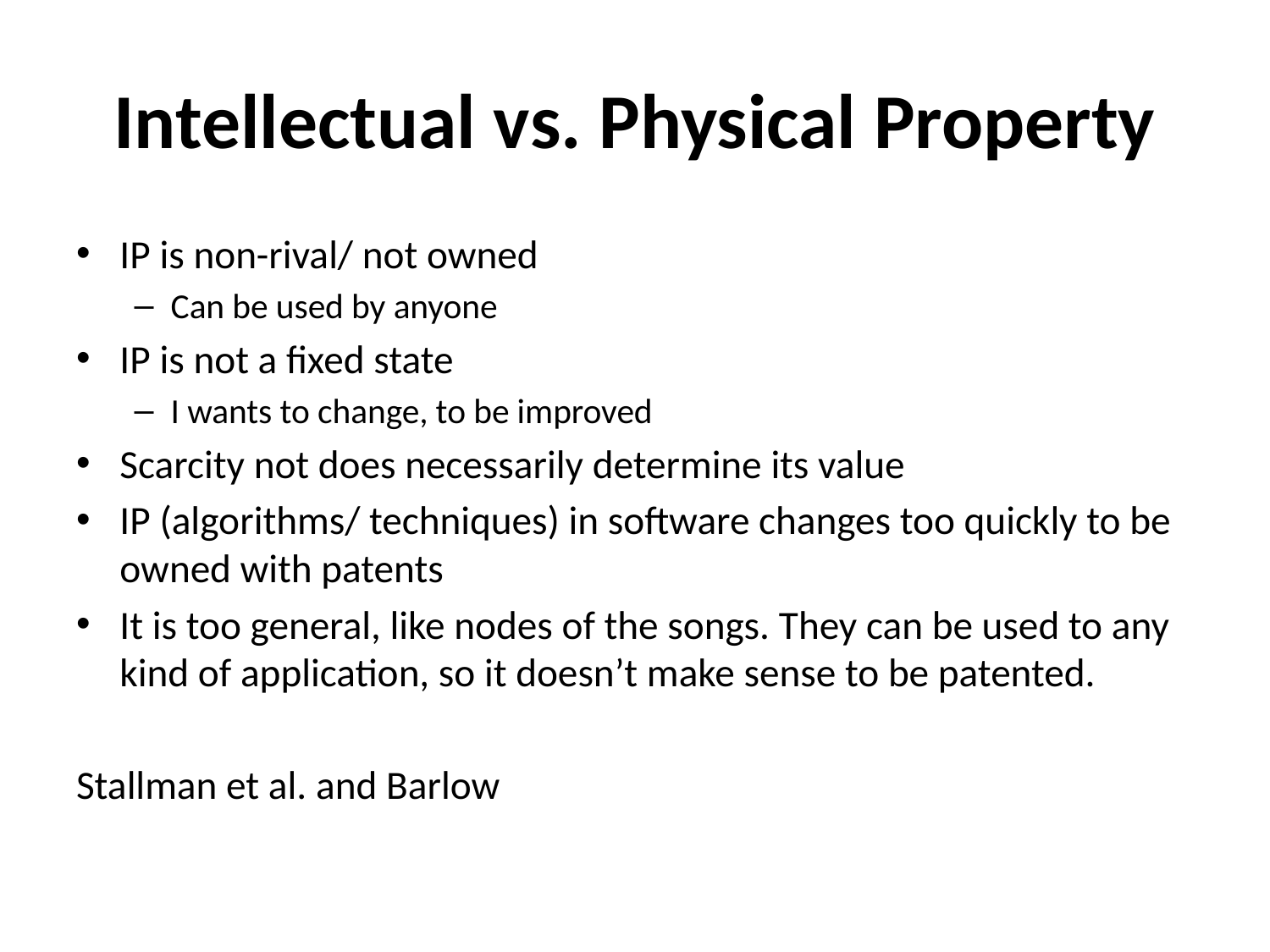

# Intellectual vs. Physical Property
IP is non-rival/ not owned
Can be used by anyone
IP is not a fixed state
I wants to change, to be improved
Scarcity not does necessarily determine its value
IP (algorithms/ techniques) in software changes too quickly to be owned with patents
It is too general, like nodes of the songs. They can be used to any kind of application, so it doesn’t make sense to be patented.

Stallman et al. and Barlow